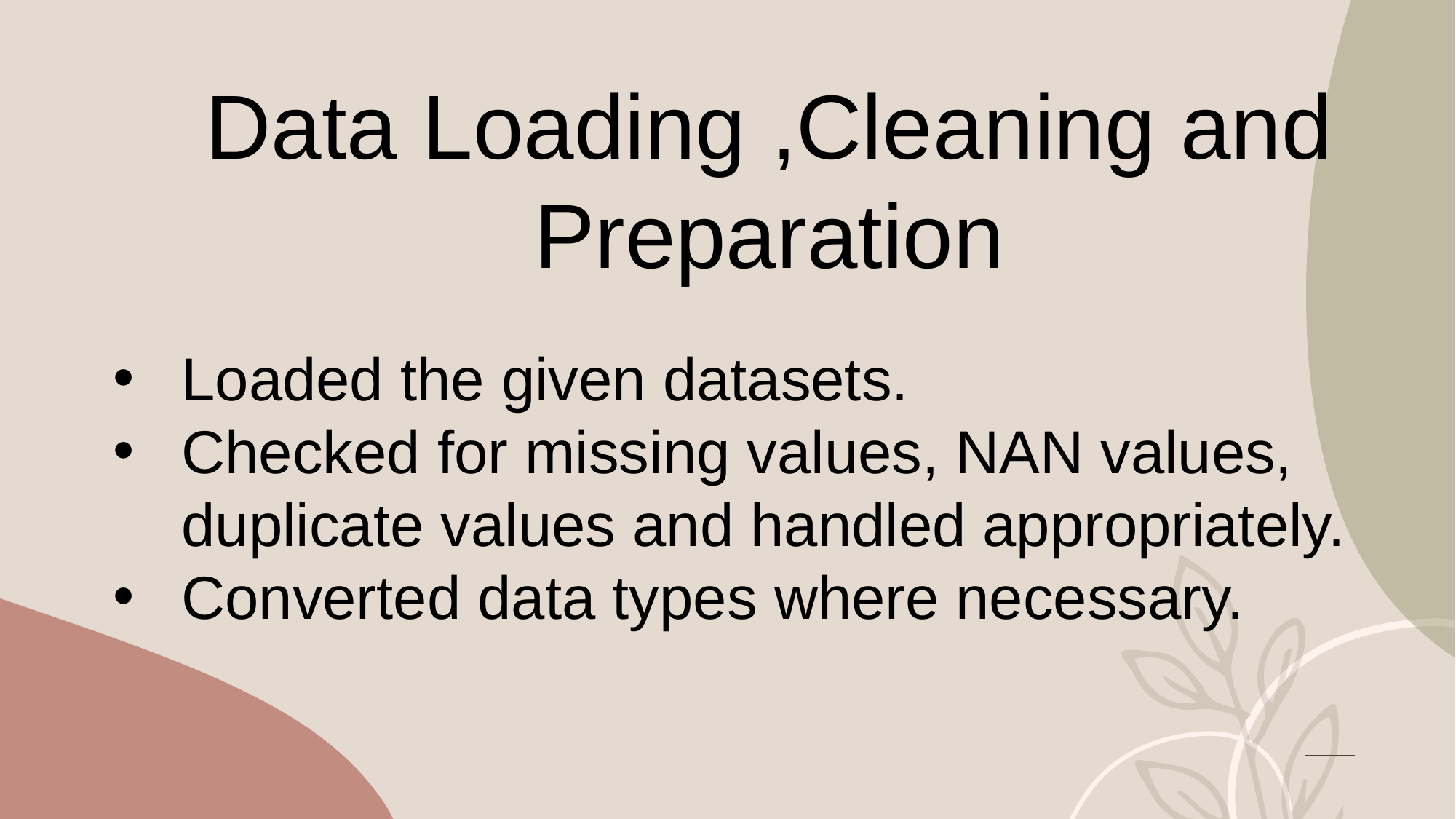

Data Loading ,Cleaning and Preparation
Loaded the given datasets.
Checked for missing values, NAN values, duplicate values and handled appropriately.
Converted data types where necessary.